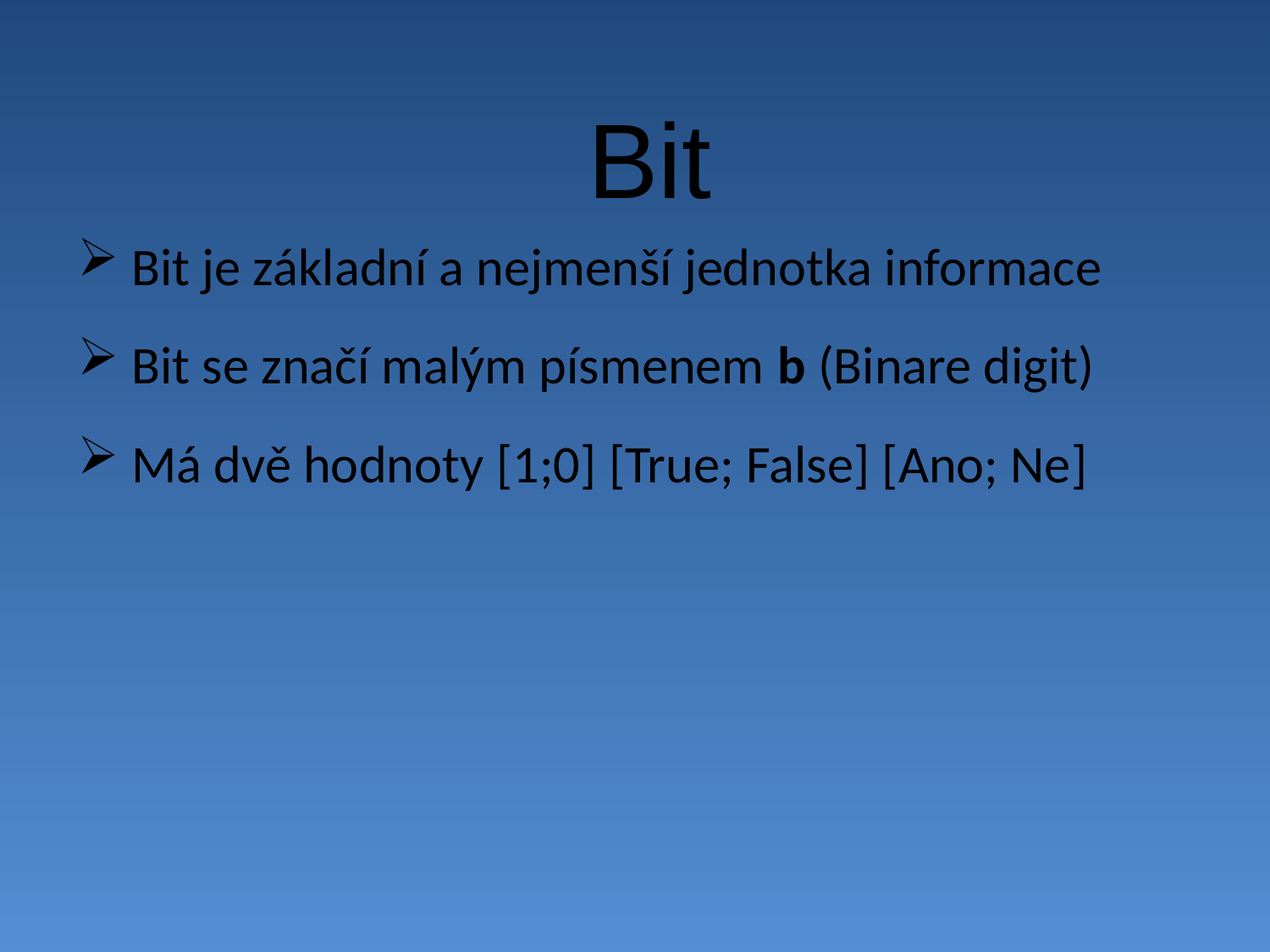

Bit
 Bit je základní a nejmenší jednotka informace
 Bit se značí malým písmenem b (Binare digit)
 Má dvě hodnoty [1;0] [True; False] [Ano; Ne]